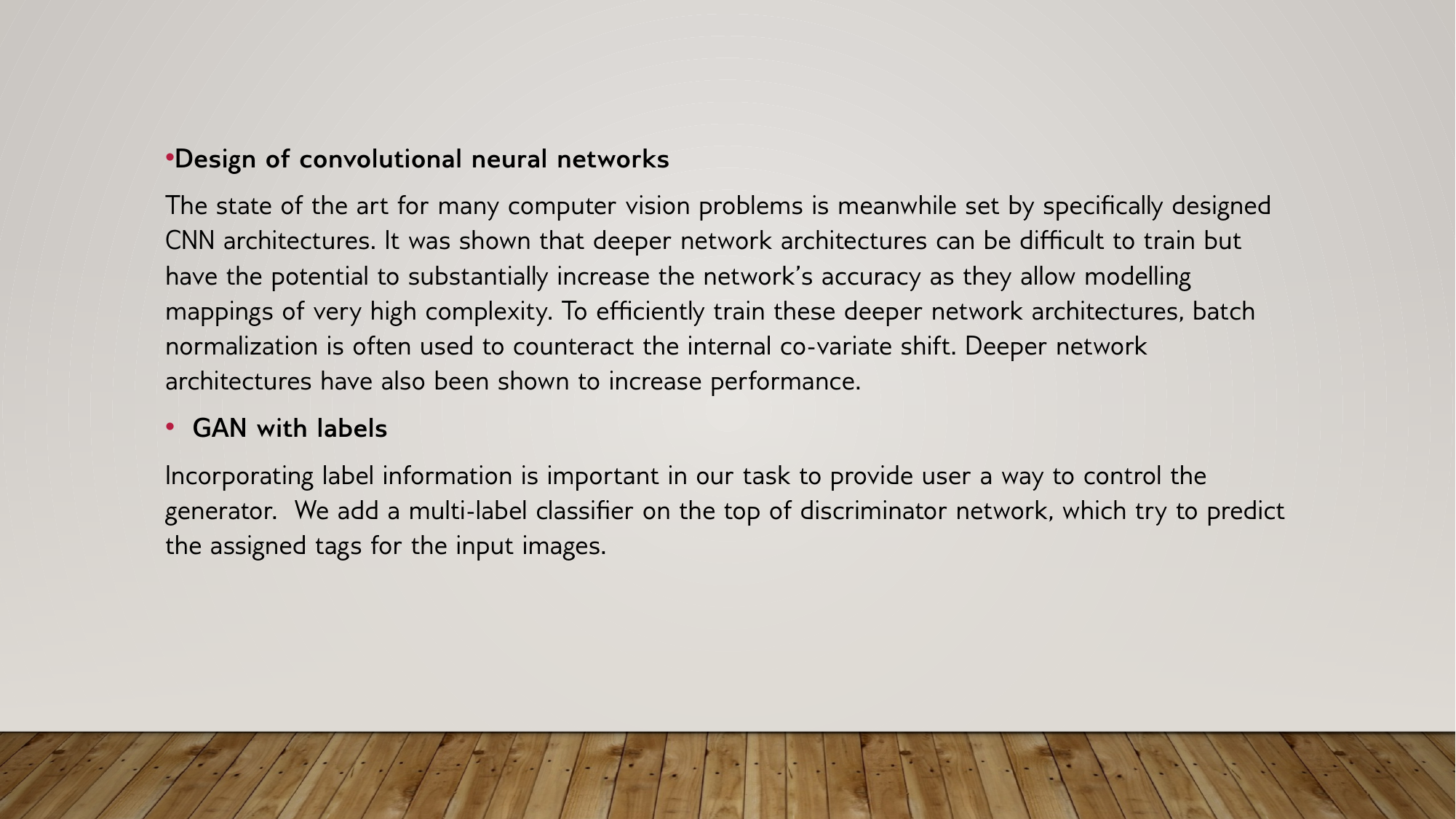

Design of convolutional neural networks
The state of the art for many computer vision problems is meanwhile set by specifically designed CNN architectures. It was shown that deeper network architectures can be difficult to train but have the potential to substantially increase the network’s accuracy as they allow modelling mappings of very high complexity. To efficiently train these deeper network architectures, batch normalization is often used to counteract the internal co-variate shift. Deeper network architectures have also been shown to increase performance.
GAN with labels
Incorporating label information is important in our task to provide user a way to control the generator.  We add a multi-label classifier on the top of discriminator network, which try to predict the assigned tags for the input images.